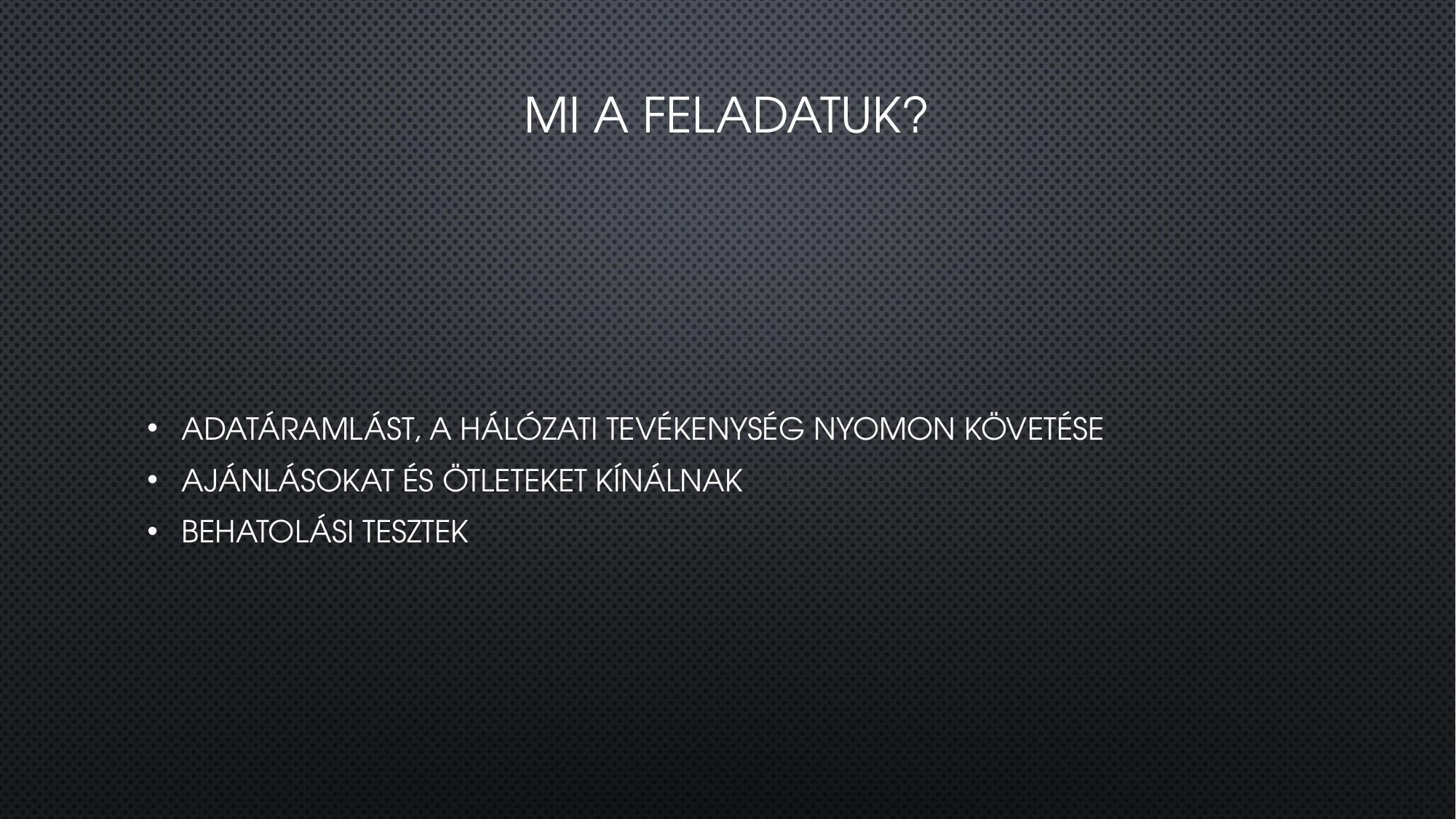

# Mi a feladatuk?
adatáramlást, a hálózati tevékenység nyomon követése
ajánlásokat és ötleteket kínálnak
behatolási tesztek